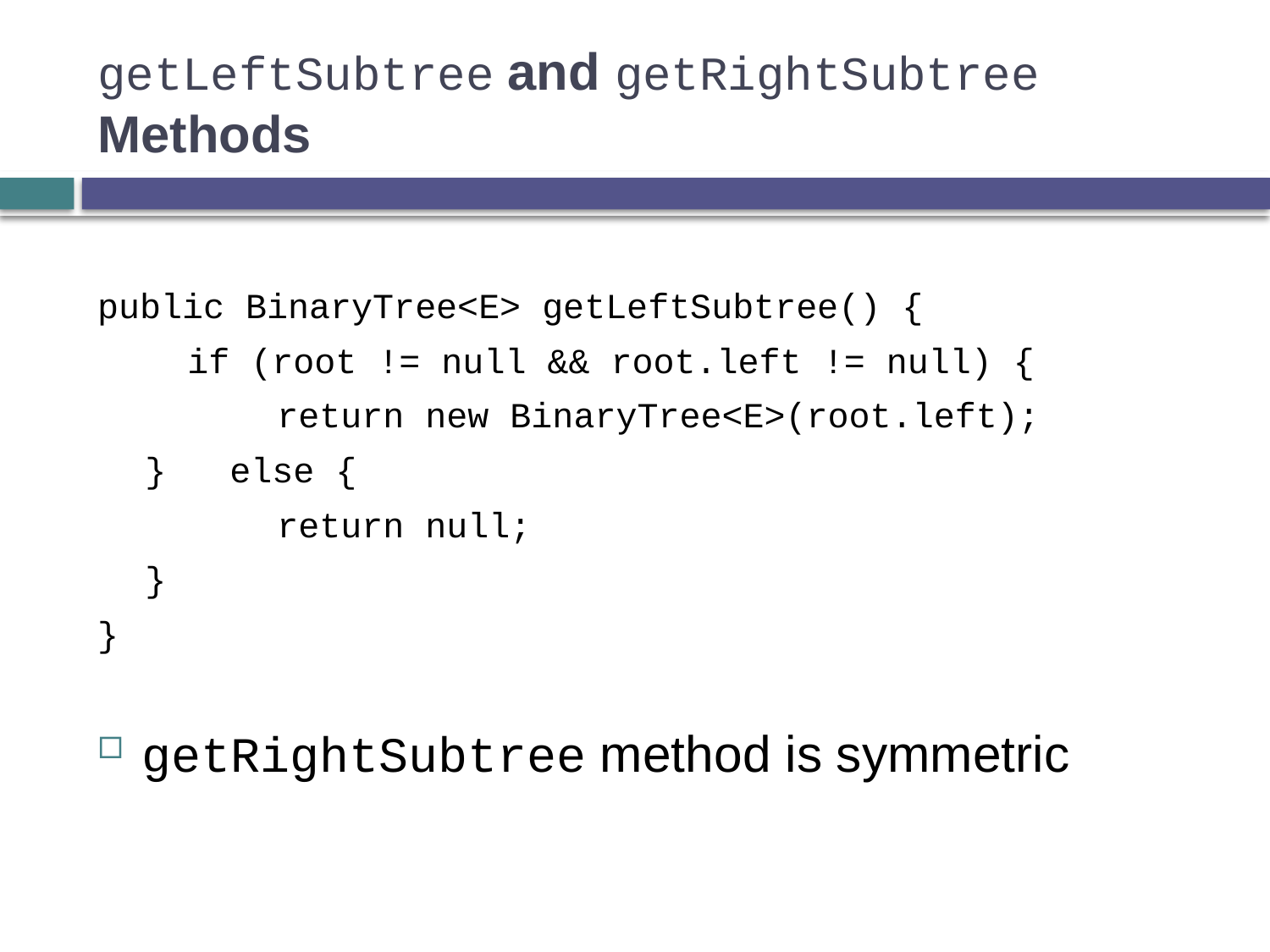

# getLeftSubtree and getRightSubtree Methods

public BinaryTree<E> getLeftSubtree() {
  if (root != null && root.left != null) {
    return new BinaryTree<E>(root.left);
}   else {
    return null;
}
}

getRightSubtree method is symmetric